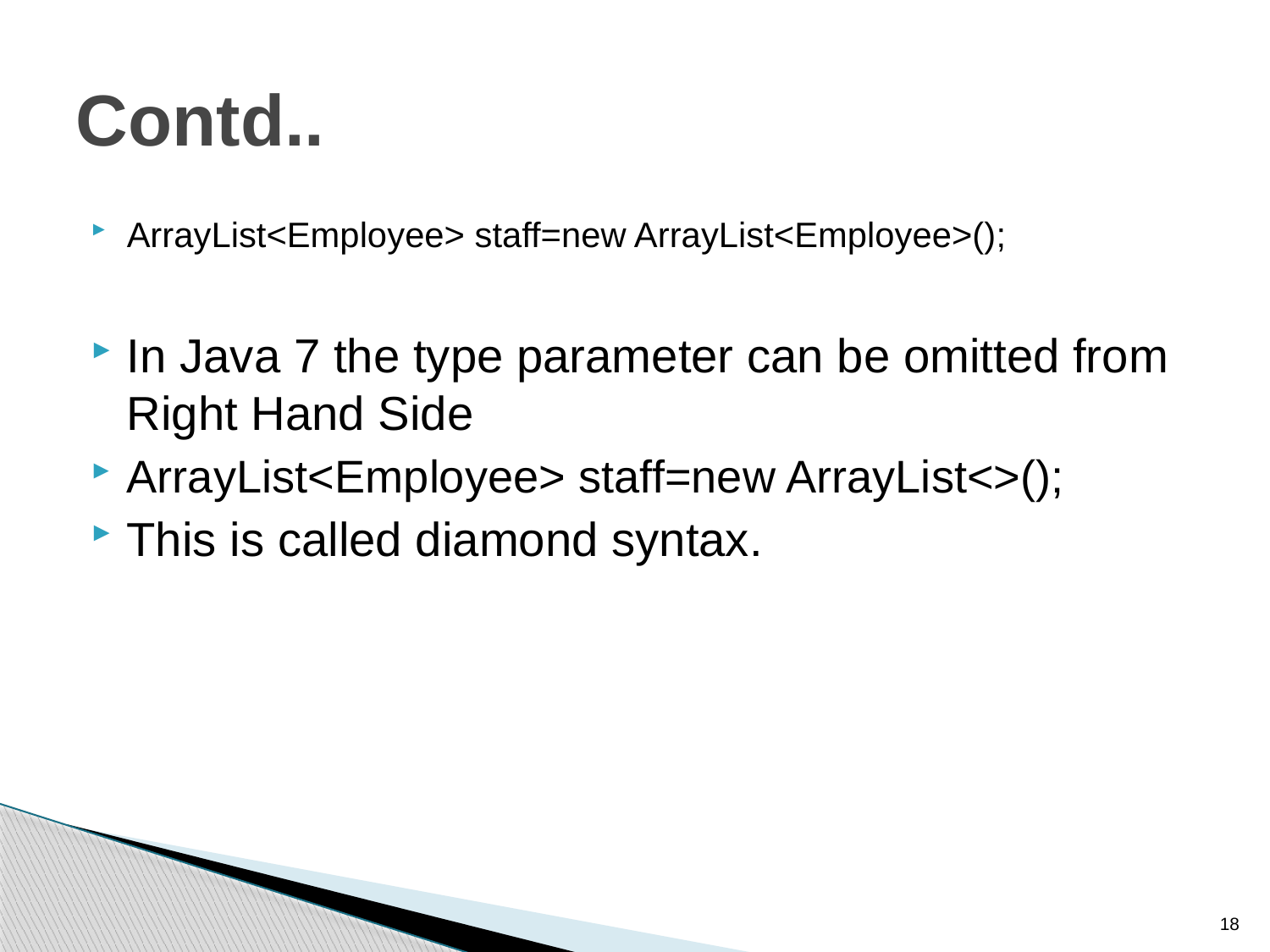

# Contd..
ArrayList<Employee> staff=new ArrayList<Employee>();

In Java 7 the type parameter can be omitted from Right Hand Side
ArrayList<Employee> staff=new ArrayList<>();
This is called diamond syntax.
18